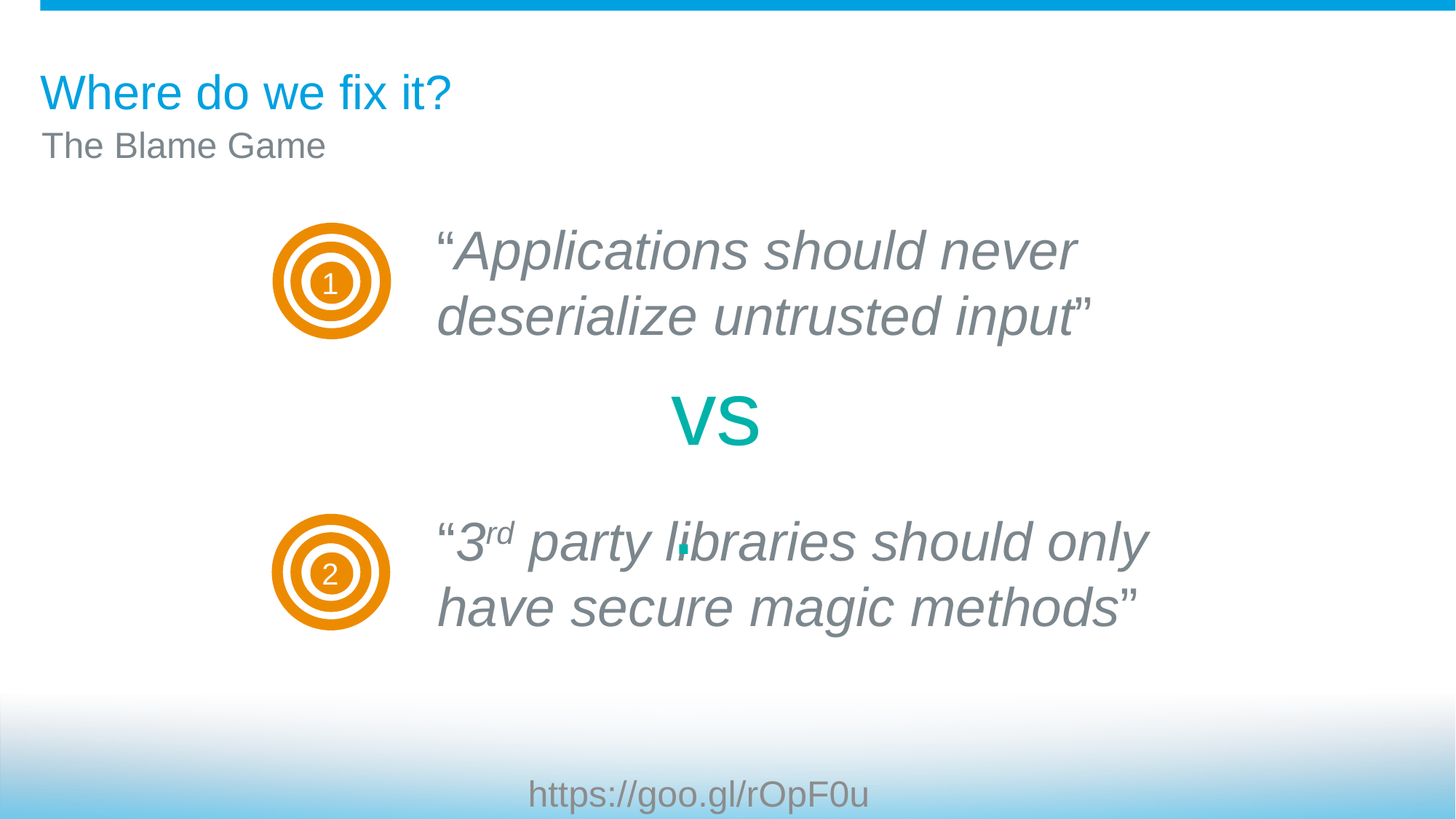

# Where do we fix it?
The Blame Game
“Applications should never deserialize untrusted input”

1

vs.
“3rd party libraries should only have secure magic methods”

2